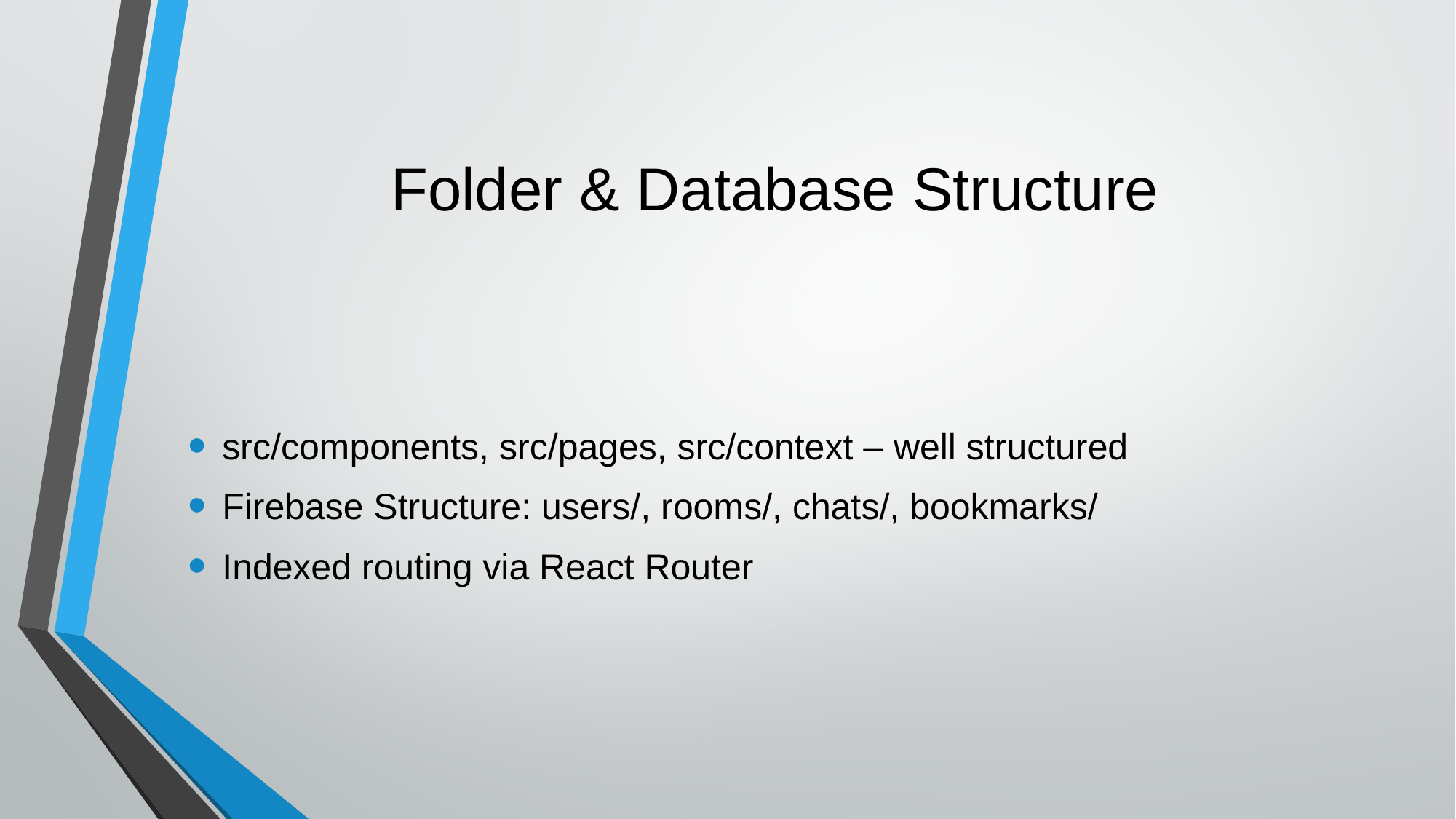

# Folder & Database Structure
src/components, src/pages, src/context – well structured
Firebase Structure: users/, rooms/, chats/, bookmarks/
Indexed routing via React Router